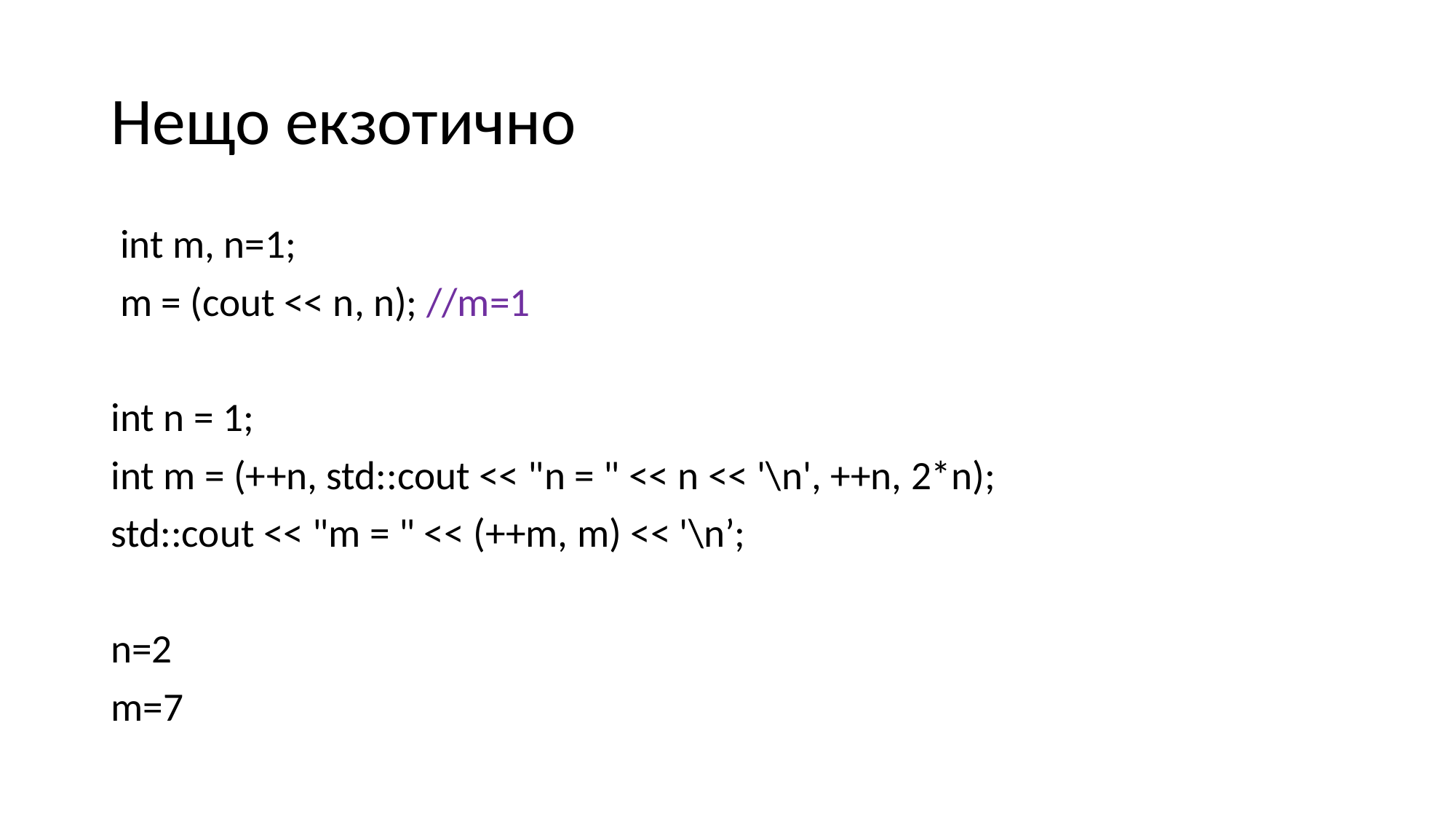

# Нещо екзотично
 int m, n=1;
 m = (cout << n, n); //m=1

int n = 1;
int m = (++n, std::cout << "n = " << n << '\n', ++n, 2*n);
std::cout << "m = " << (++m, m) << '\n’;

n=2
m=7